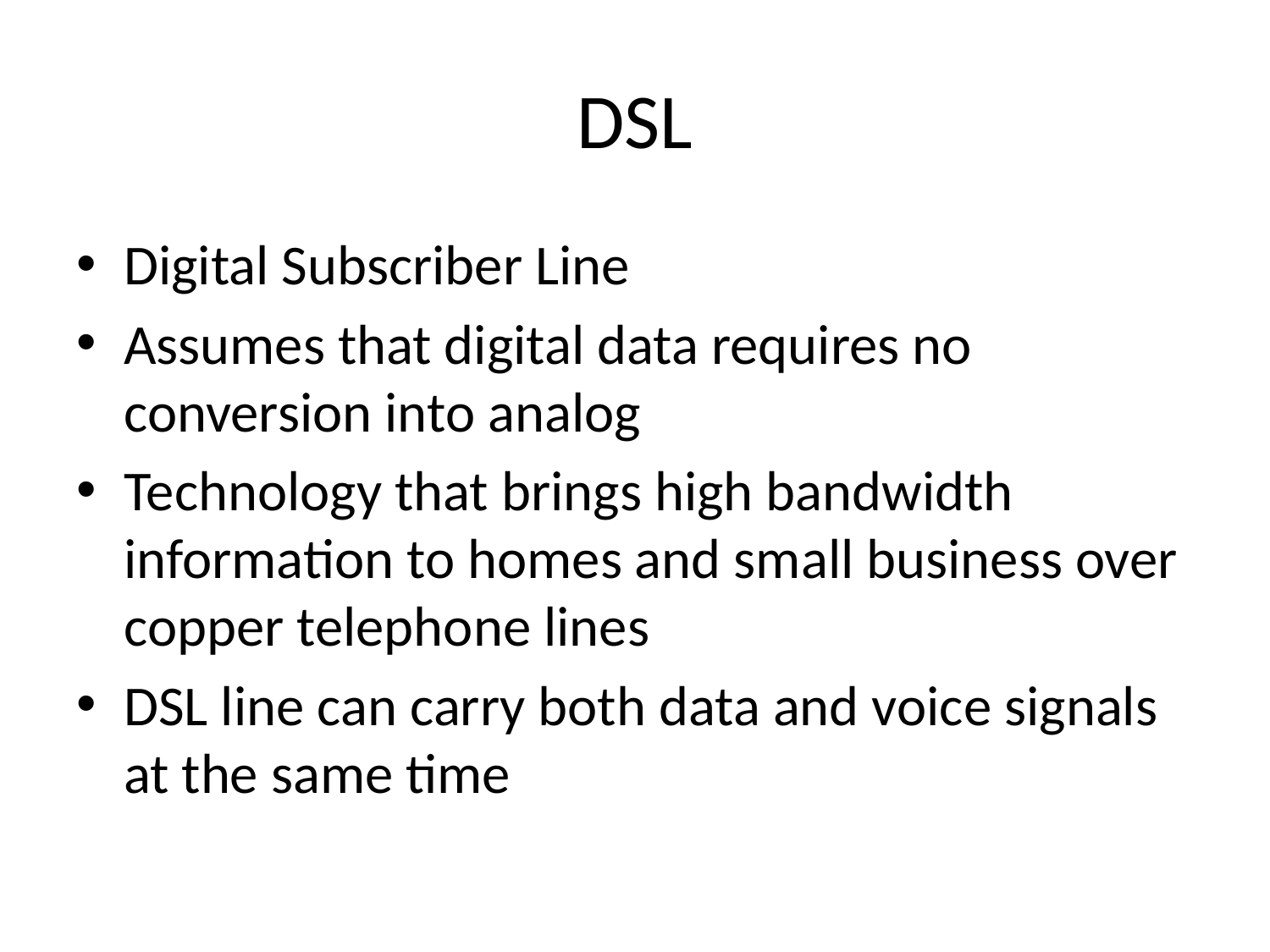

# DSL
Digital Subscriber Line
Assumes that digital data requires no conversion into analog
Technology that brings high bandwidth information to homes and small business over copper telephone lines
DSL line can carry both data and voice signals at the same time